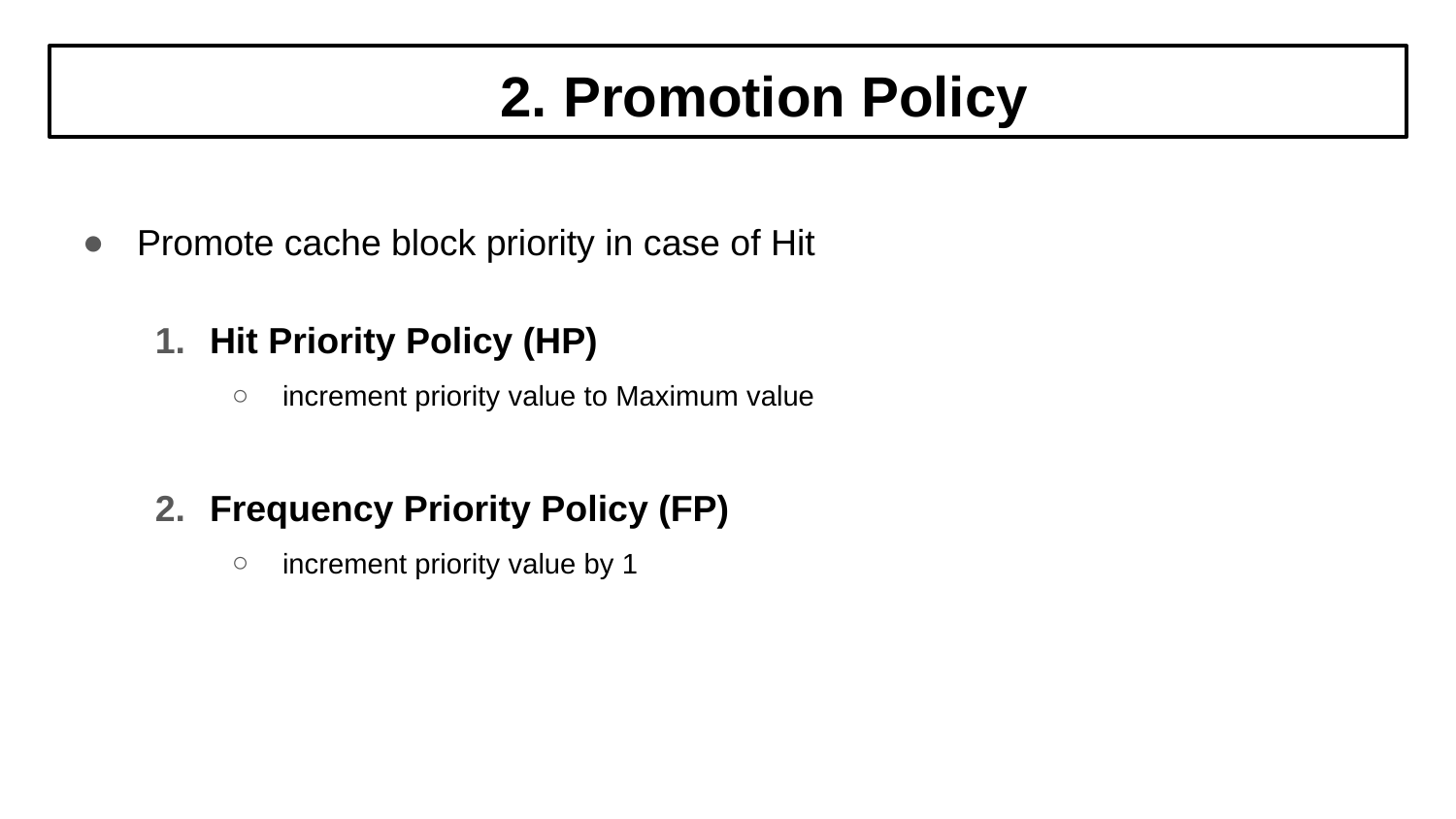

# 2. Promotion Policy
Promote cache block priority in case of Hit
Hit Priority Policy (HP)
increment priority value to Maximum value

Frequency Priority Policy (FP)
increment priority value by 1